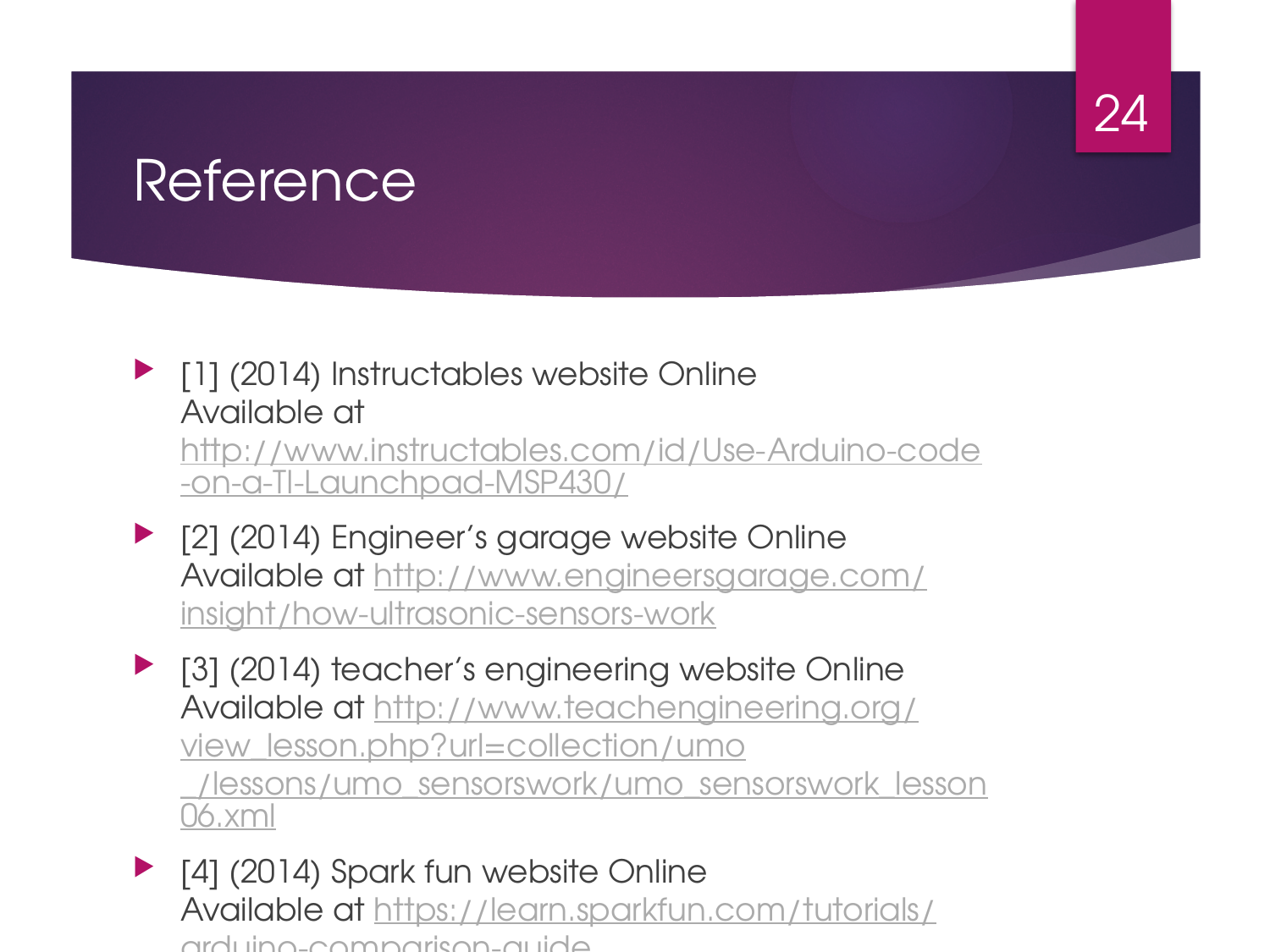

24
# Reference
[1] (2014) Instructables website Online
Available at http://www.instructables.com/id/Use-Arduino-code-on-a-TI-Launchpad-MSP430/
[2] (2014) Engineer’s garage website Online
Available at http://www.engineersgarage.com/
insight/how-ultrasonic-sensors-work
[3] (2014) teacher’s engineering website Online
Available at http://www.teachengineering.org/
view_lesson.php?url=collection/umo_/lessons/umo_sensorswork/umo_sensorswork_lesson06.xml
[4] (2014) Spark fun website Online
Available at https://learn.sparkfun.com/
tutorials/arduino-comparison-guide